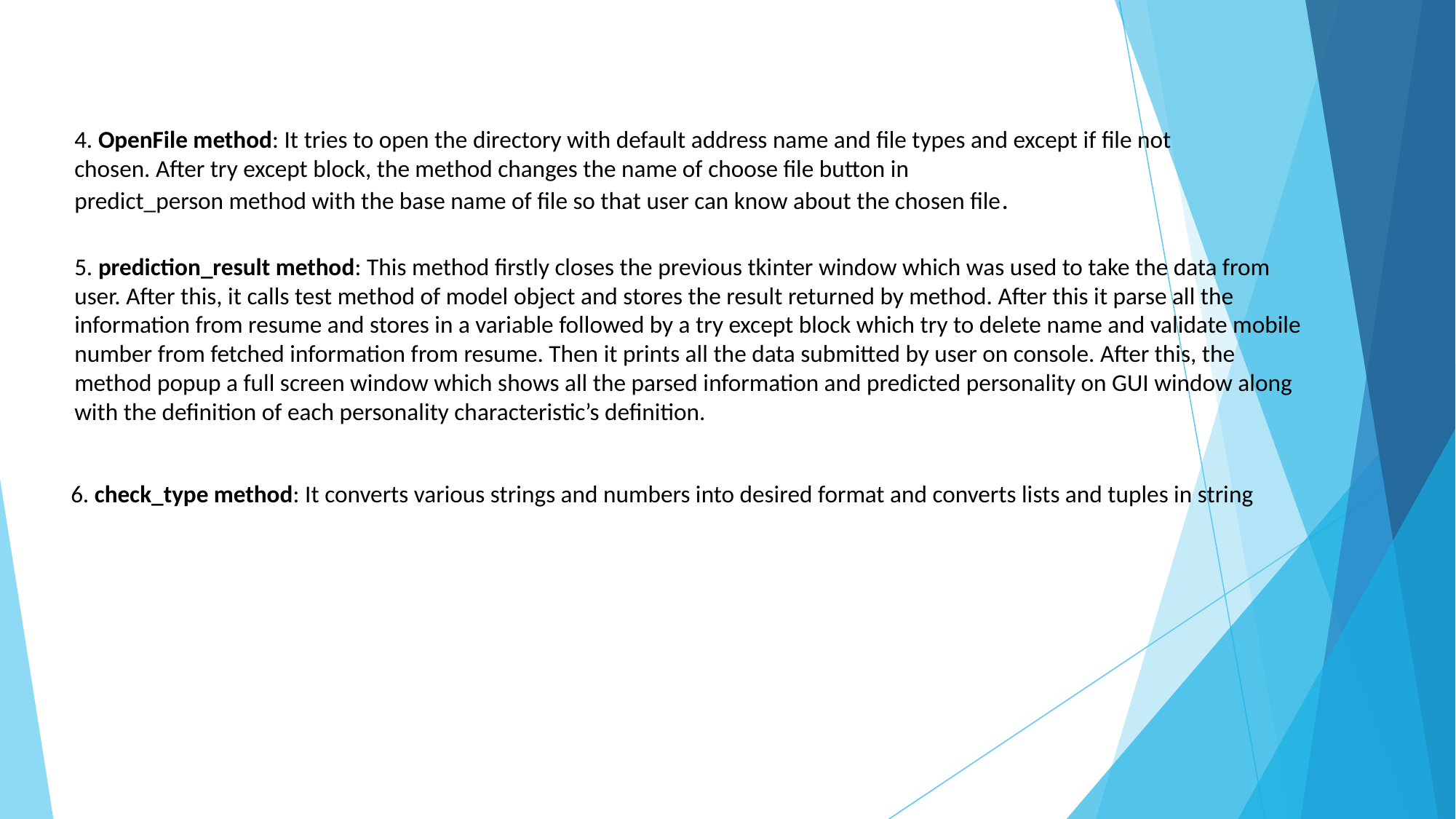

4. OpenFile method: It tries to open the directory with default address name and file types and except if file not chosen. After try except block, the method changes the name of choose file button in
predict_person method with the base name of file so that user can know about the chosen file.
5. prediction_result method: This method firstly closes the previous tkinter window which was used to take the data from user. After this, it calls test method of model object and stores the result returned by method. After this it parse all the information from resume and stores in a variable followed by a try except block which try to delete name and validate mobile number from fetched information from resume. Then it prints all the data submitted by user on console. After this, the method popup a full screen window which shows all the parsed information and predicted personality on GUI window along with the definition of each personality characteristic’s definition.
 6. check_type method: It converts various strings and numbers into desired format and converts lists and tuples in string